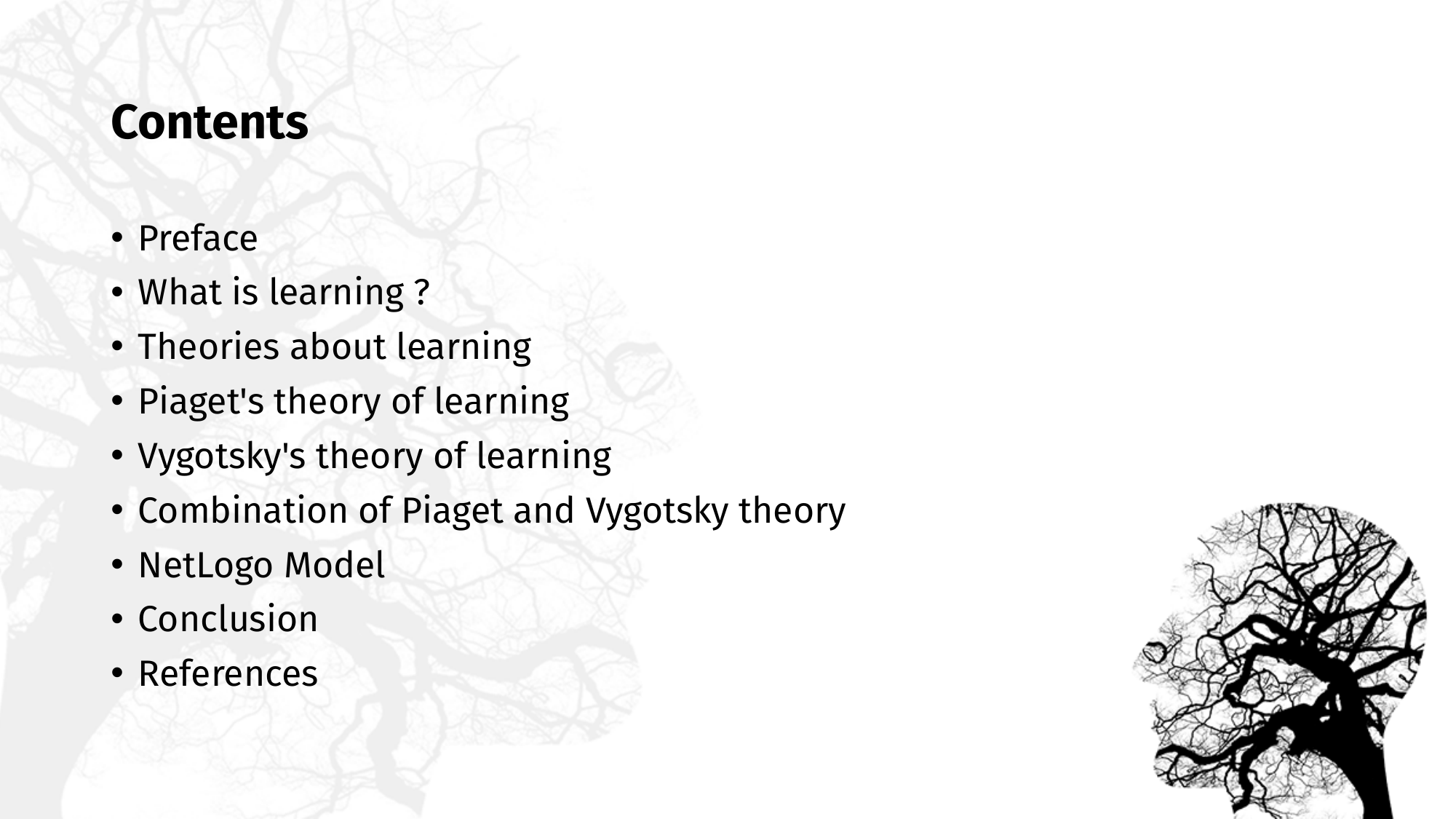

# Contents
Preface
What is learning ?
Theories about learning
Piaget's theory of learning
Vygotsky's theory of learning
Combination of Piaget and Vygotsky theory
NetLogo Model
Conclusion
References